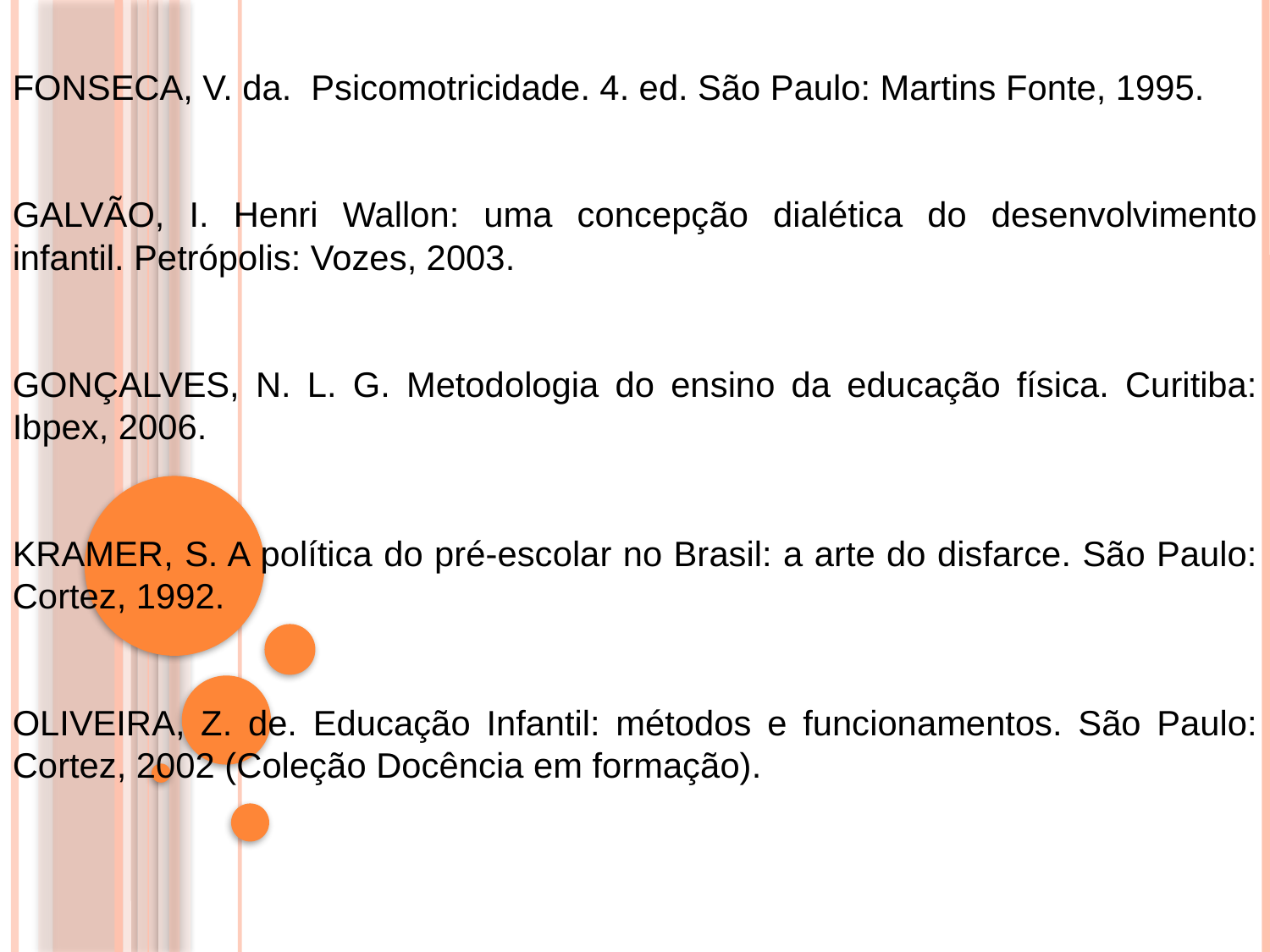

FONSECA, V. da.  Psicomotricidade. 4. ed. São Paulo: Martins Fonte, 1995.

GALVÃO, I. Henri Wallon: uma concepção dialética do desenvolvimento infantil. Petrópolis: Vozes, 2003.

GONÇALVES, N. L. G. Metodologia do ensino da educação física. Curitiba: Ibpex, 2006.

KRAMER, S. A política do pré-escolar no Brasil: a arte do disfarce. São Paulo: Cortez, 1992.

OLIVEIRA, Z. de. Educação Infantil: métodos e funcionamentos. São Paulo: Cortez, 2002 (Coleção Docência em formação).